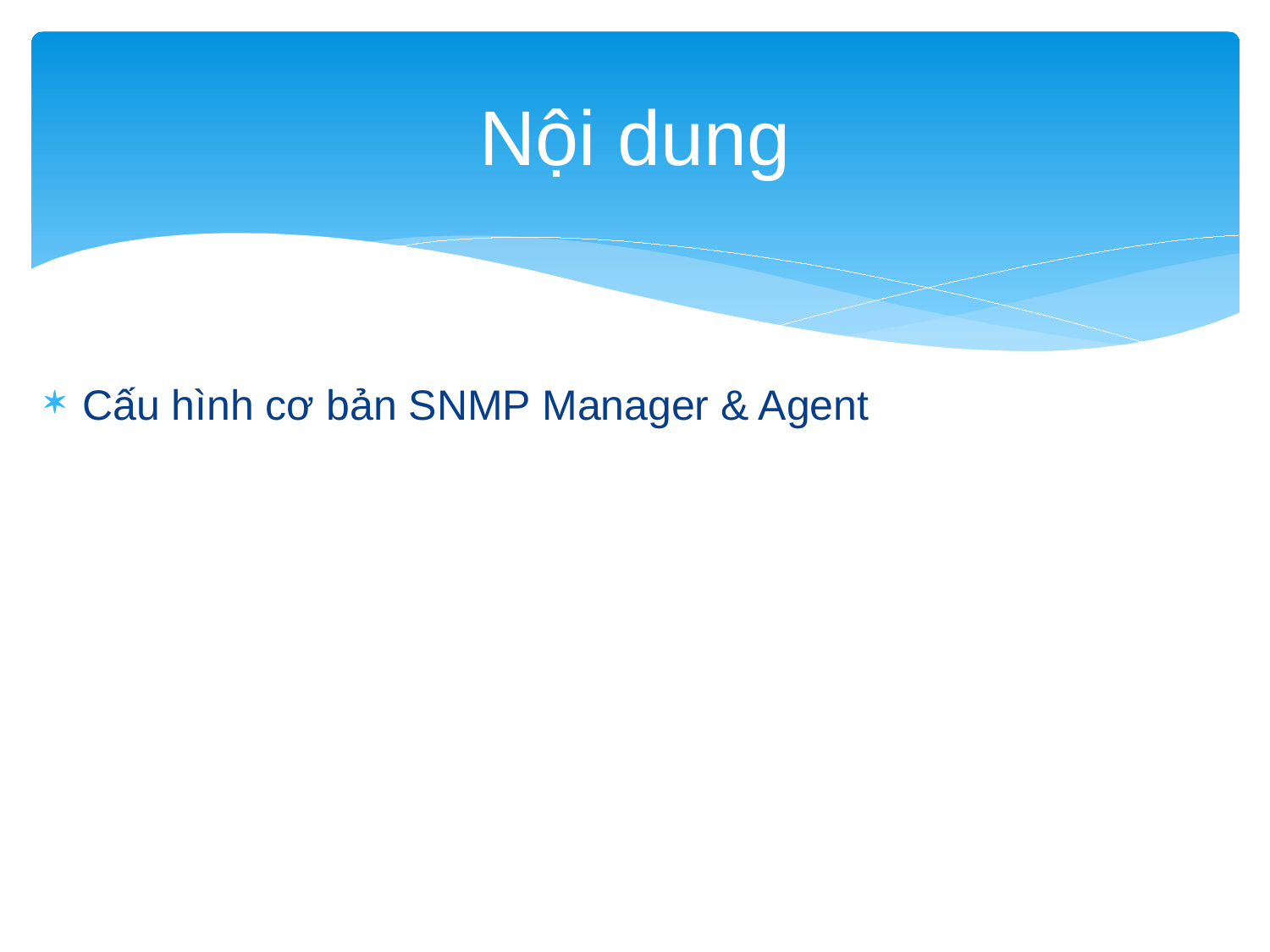

# Nội dung
Cấu hình cơ bản SNMP Manager & Agent